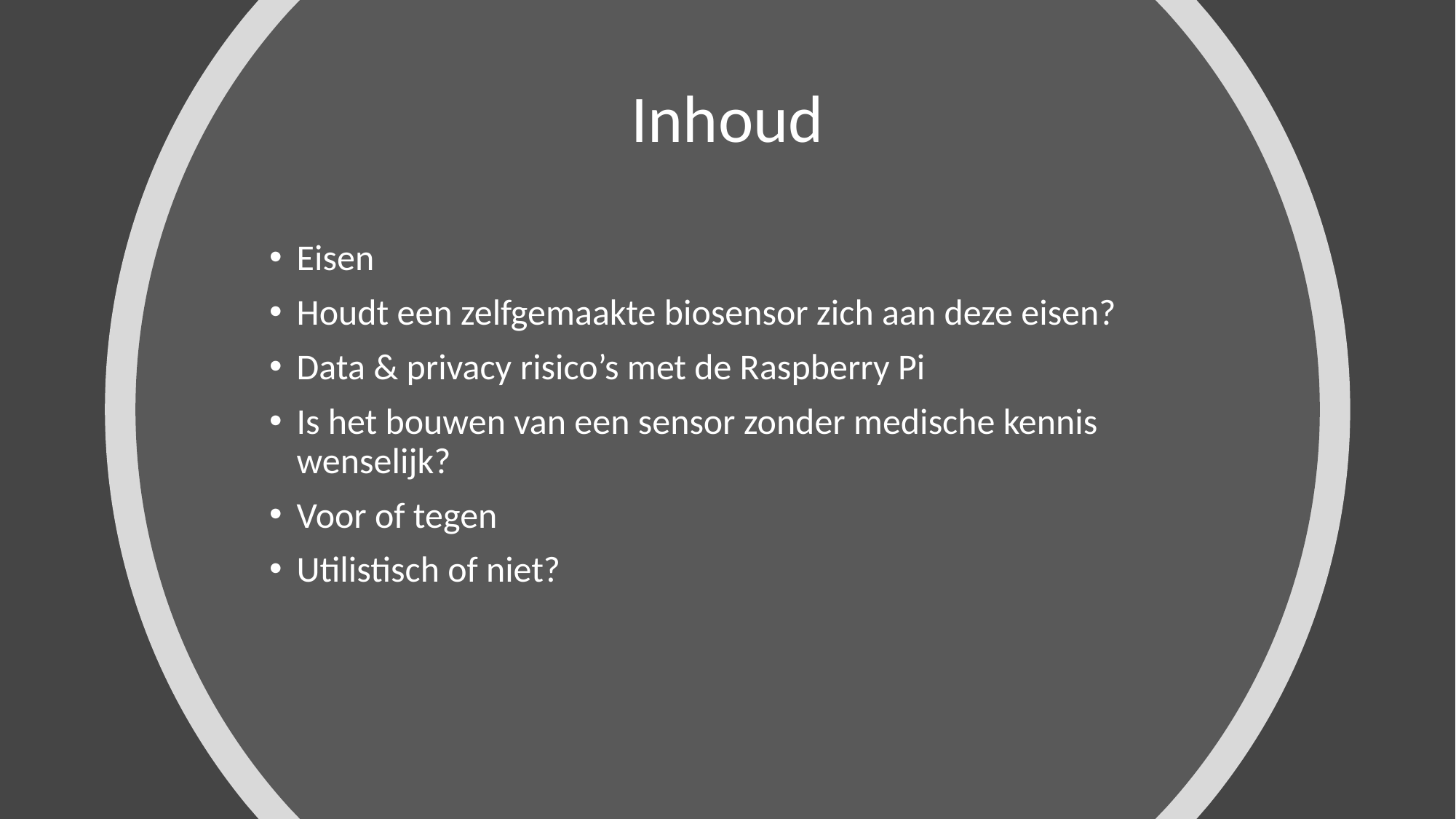

# Inhoud
Eisen
Houdt een zelfgemaakte biosensor zich aan deze eisen?
Data & privacy risico’s met de Raspberry Pi
Is het bouwen van een sensor zonder medische kennis wenselijk?
Voor of tegen
Utilistisch of niet?